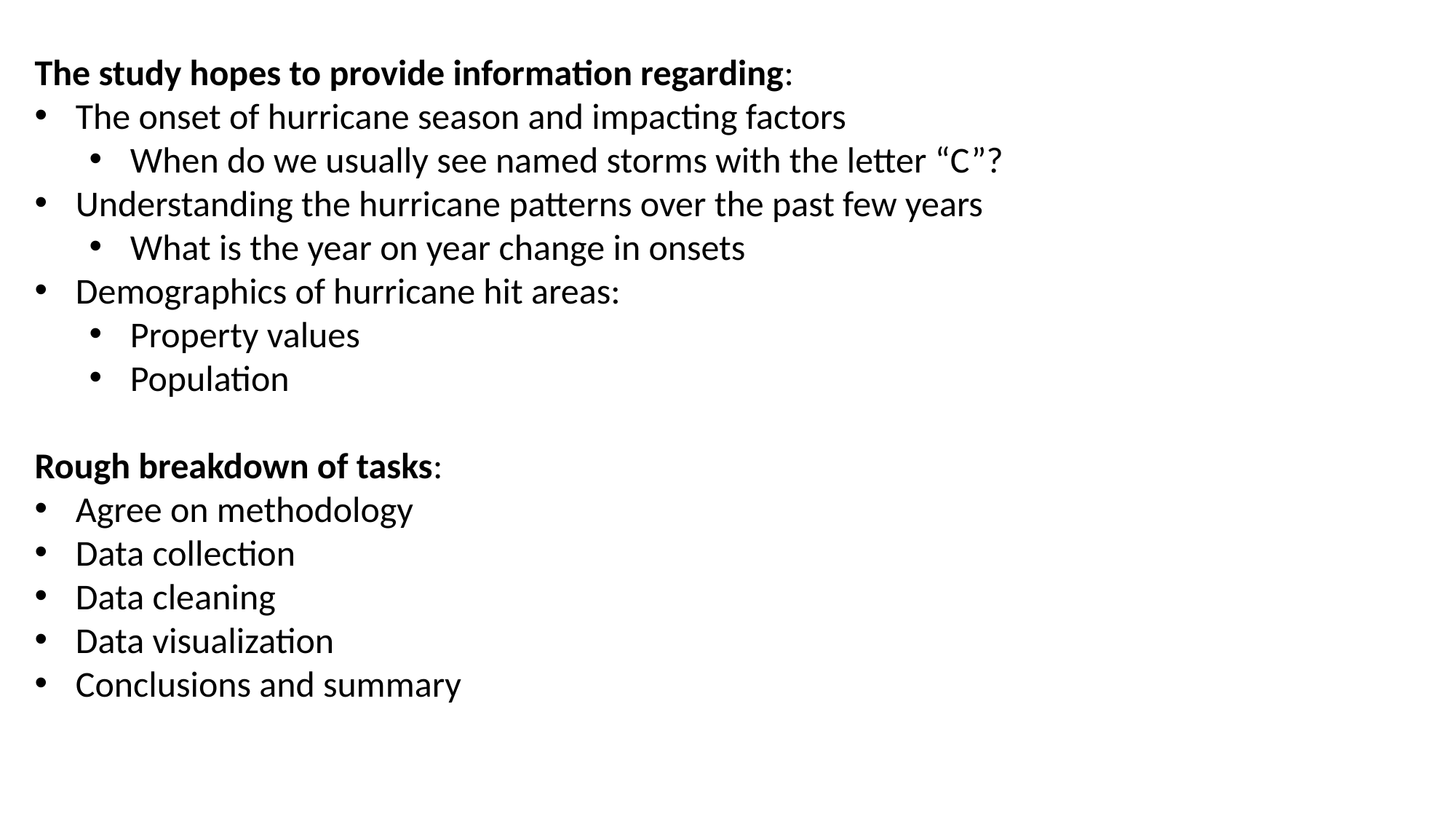

The study hopes to provide information regarding:
The onset of hurricane season and impacting factors
When do we usually see named storms with the letter “C”?
Understanding the hurricane patterns over the past few years
What is the year on year change in onsets
Demographics of hurricane hit areas:
Property values
Population

Rough breakdown of tasks:
Agree on methodology
Data collection
Data cleaning
Data visualization
Conclusions and summary